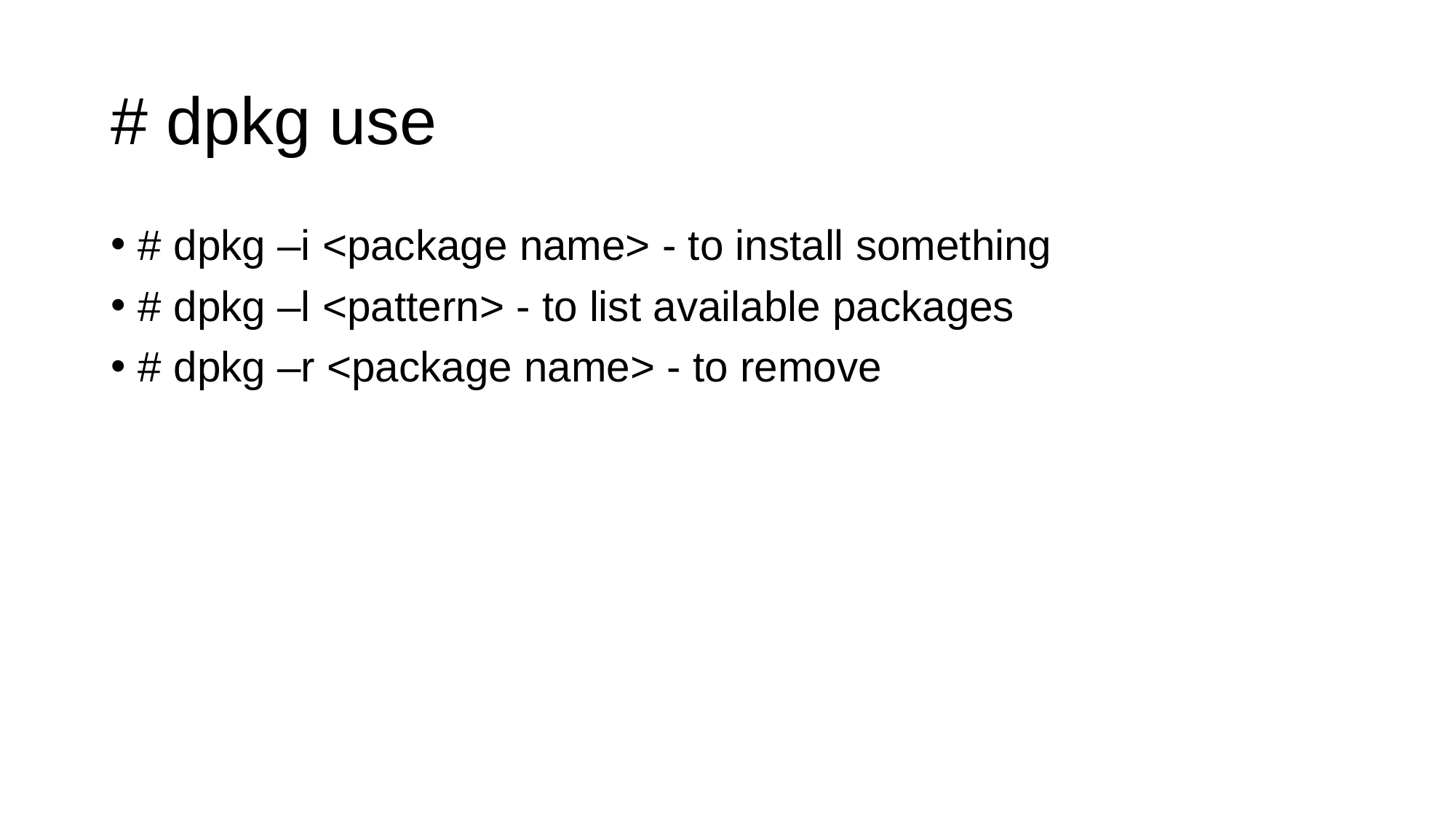

# # dpkg use
# dpkg –i <package name> - to install something
# dpkg –l <pattern> - to list available packages
# dpkg –r <package name> - to remove